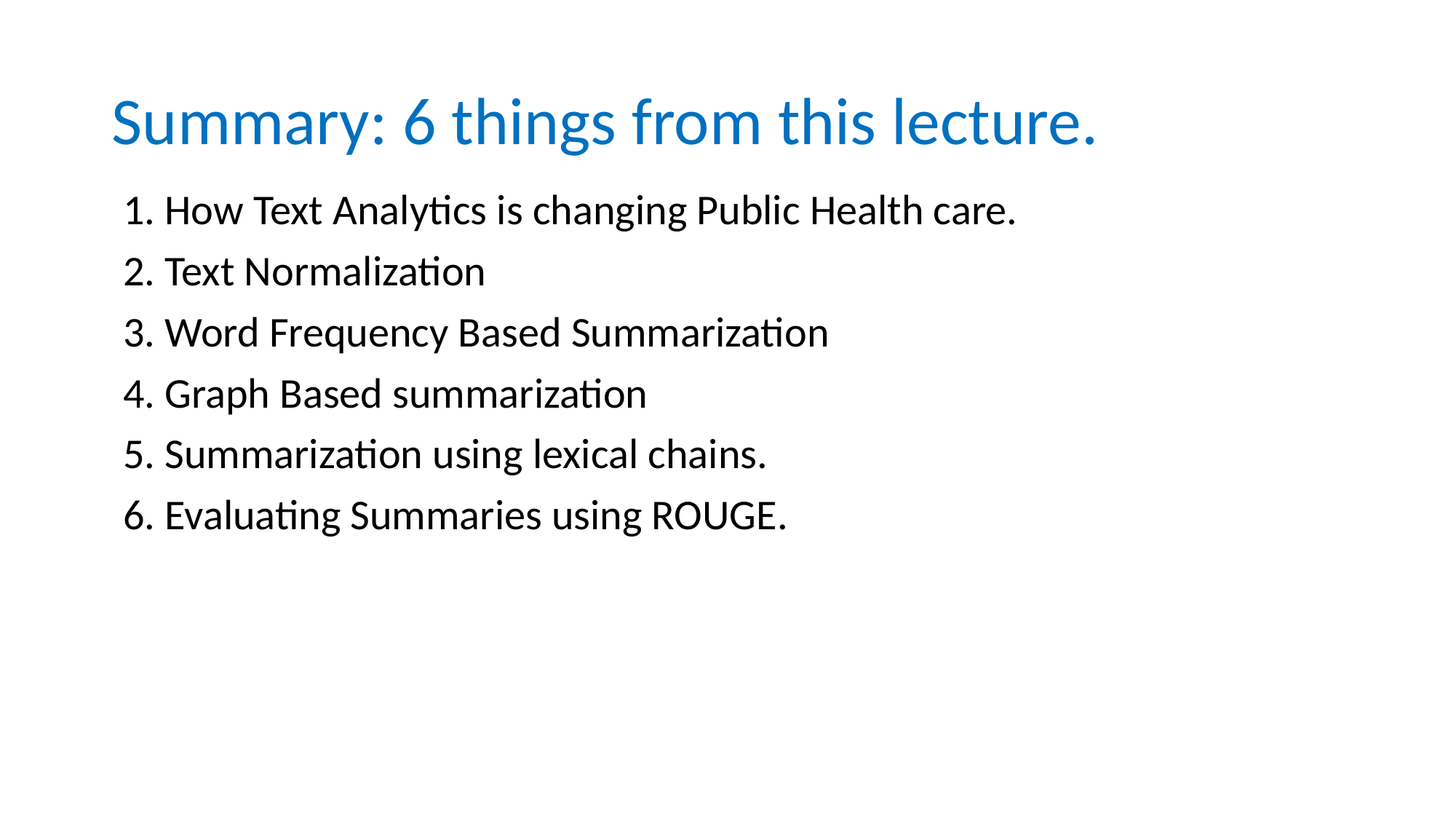

# Summary: 6 things from this lecture.
1. How Text Analytics is changing Public Health care.
2. Text Normalization
3. Word Frequency Based Summarization
4. Graph Based summarization
5. Summarization using lexical chains.
6. Evaluating Summaries using ROUGE.